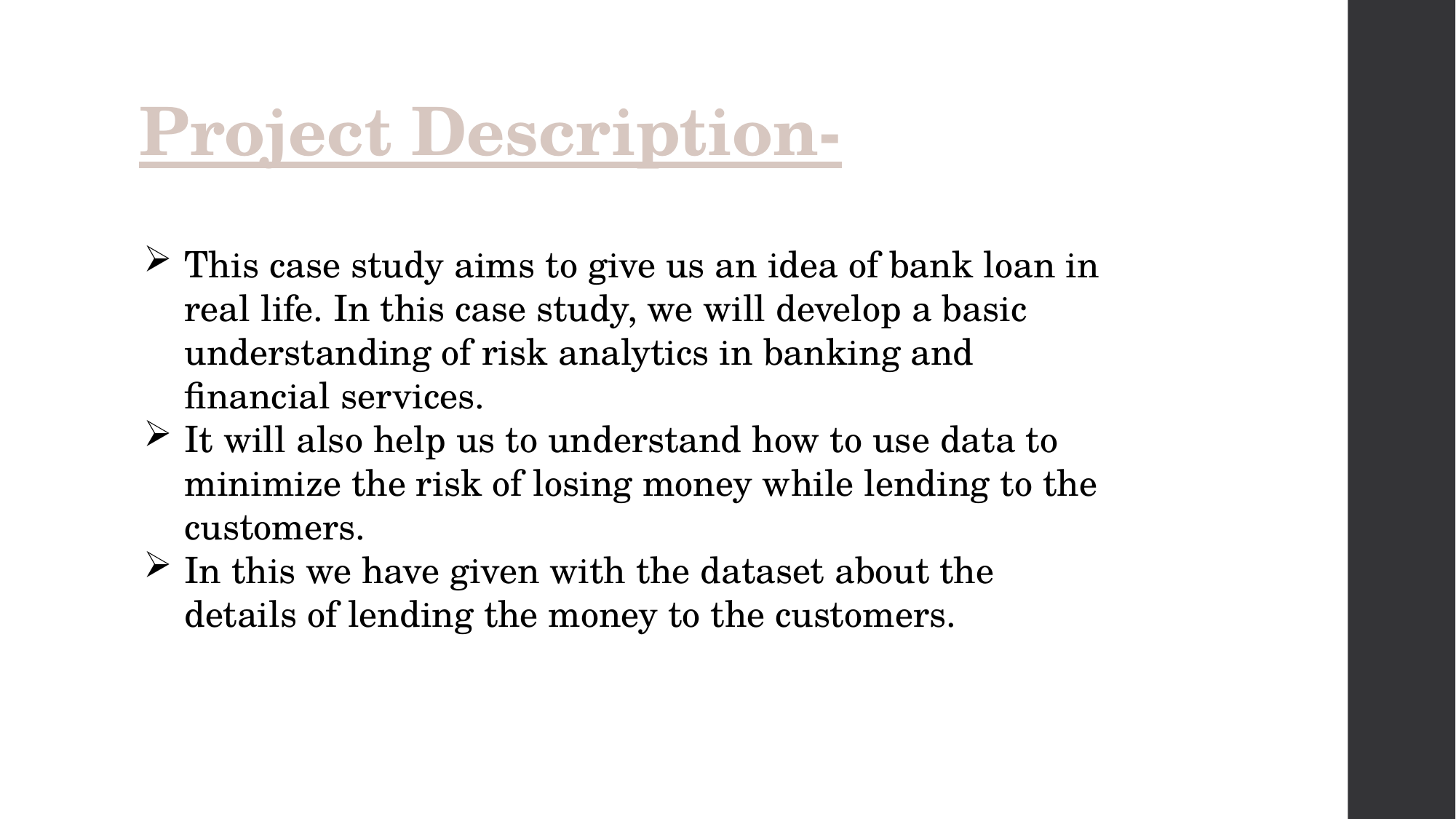

Project Description-
This case study aims to give us an idea of bank loan in real life. In this case study, we will develop a basic understanding of risk analytics in banking and financial services.
It will also help us to understand how to use data to minimize the risk of losing money while lending to the customers.
In this we have given with the dataset about the details of lending the money to the customers.